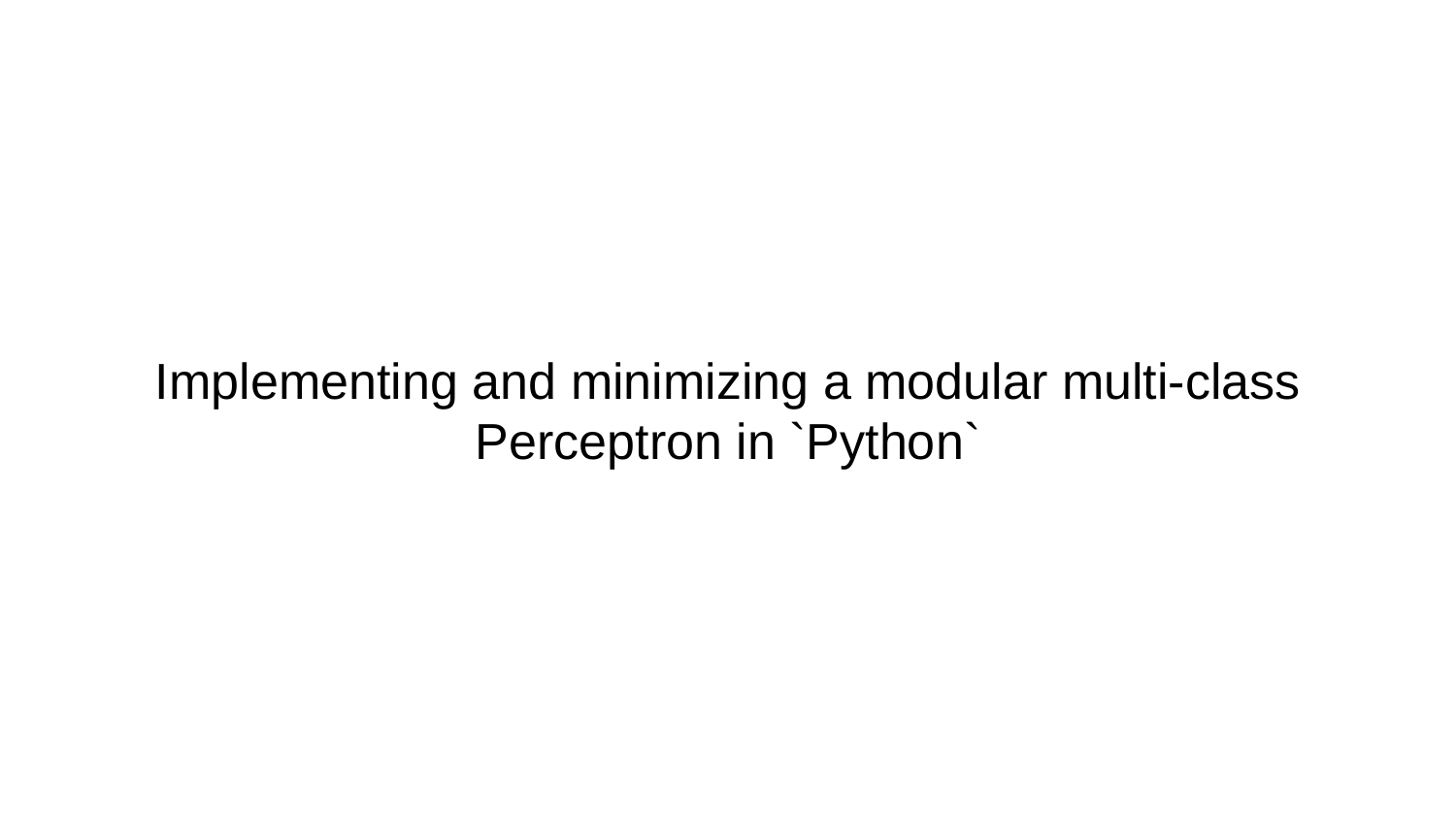

# Implementing and minimizing a modular multi-class Perceptron in `Python`